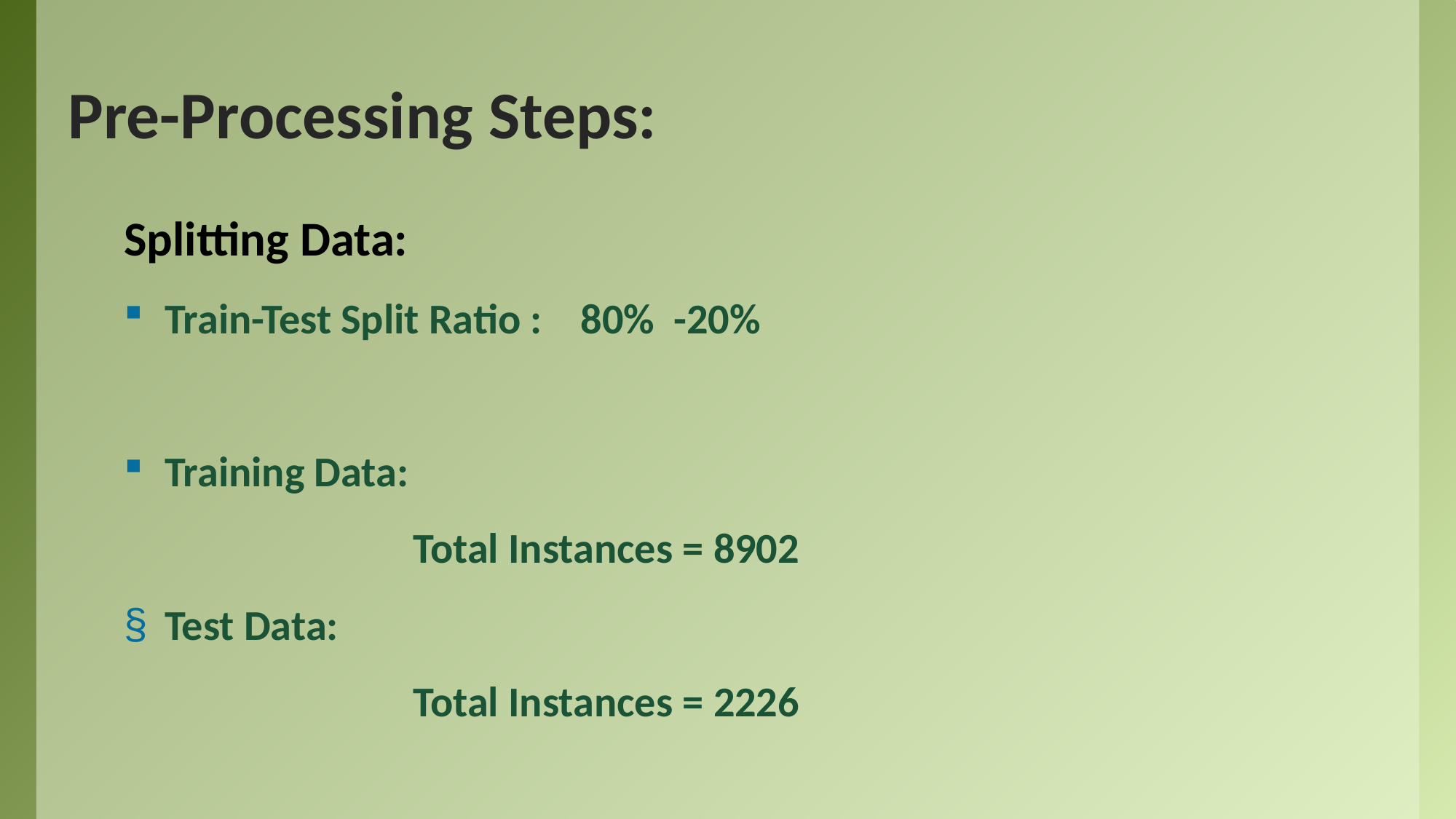

# Pre-Processing Steps:
Splitting Data:
Train-Test Split Ratio :    80%  -20%

Training Data:
                              Total Instances = 8902
Test Data:
                              Total Instances = 2226